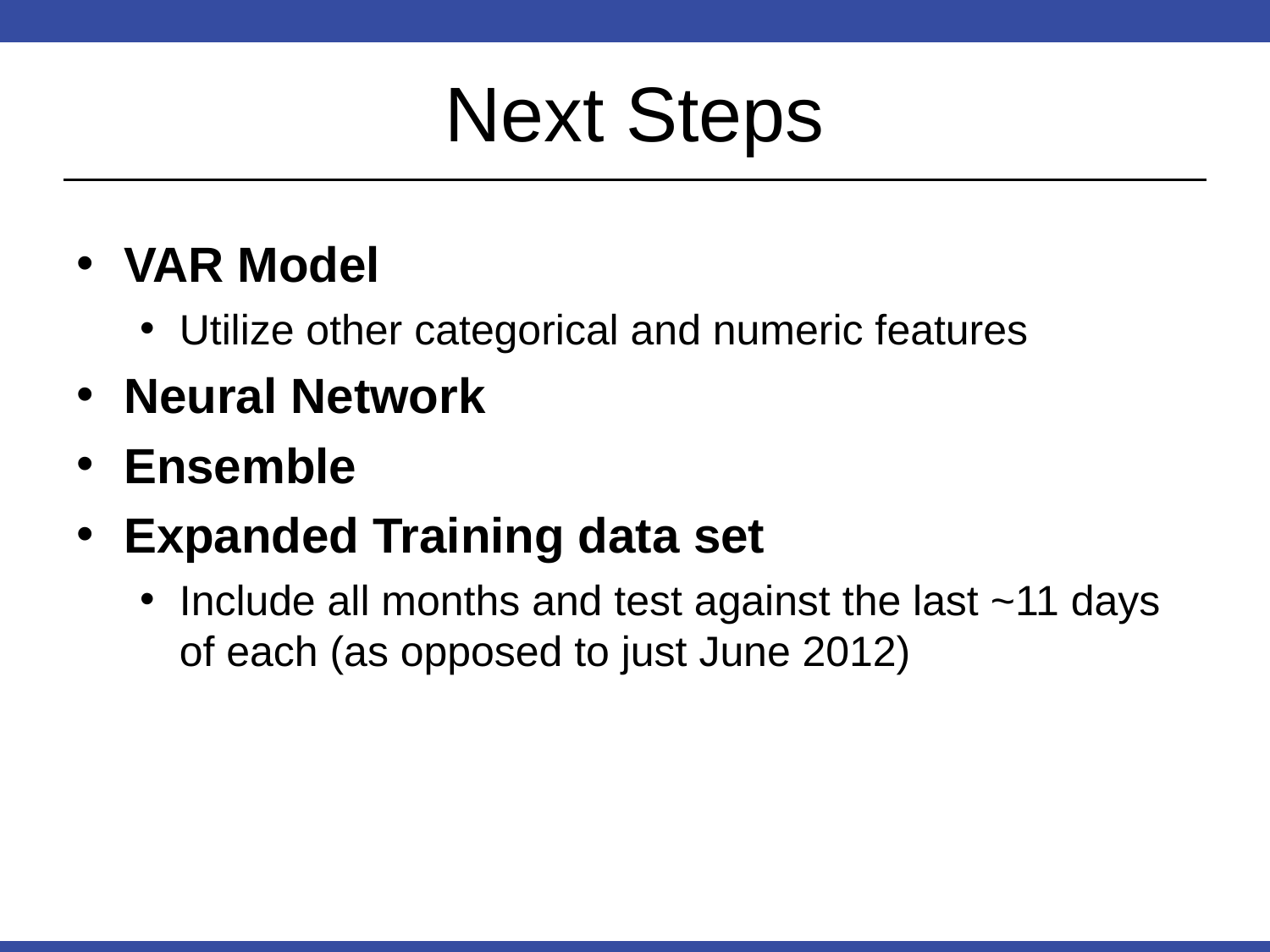

# Next Steps
VAR Model
Utilize other categorical and numeric features
Neural Network
Ensemble
Expanded Training data set
Include all months and test against the last ~11 days of each (as opposed to just June 2012)